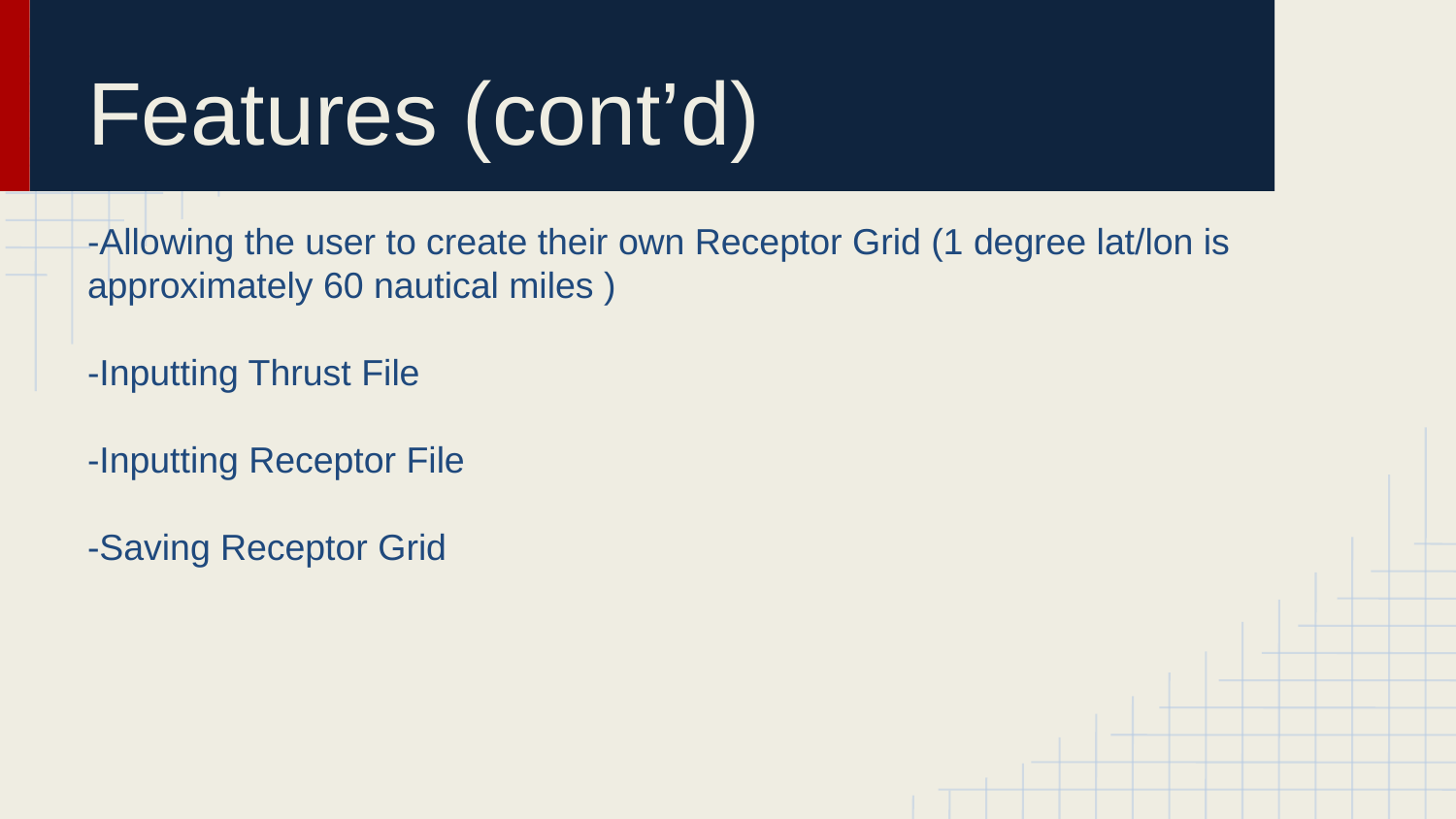

# Features (cont’d)
-Allowing the user to create their own Receptor Grid (1 degree lat/lon is approximately 60 nautical miles )

-Inputting Thrust File

-Inputting Receptor File

-Saving Receptor Grid